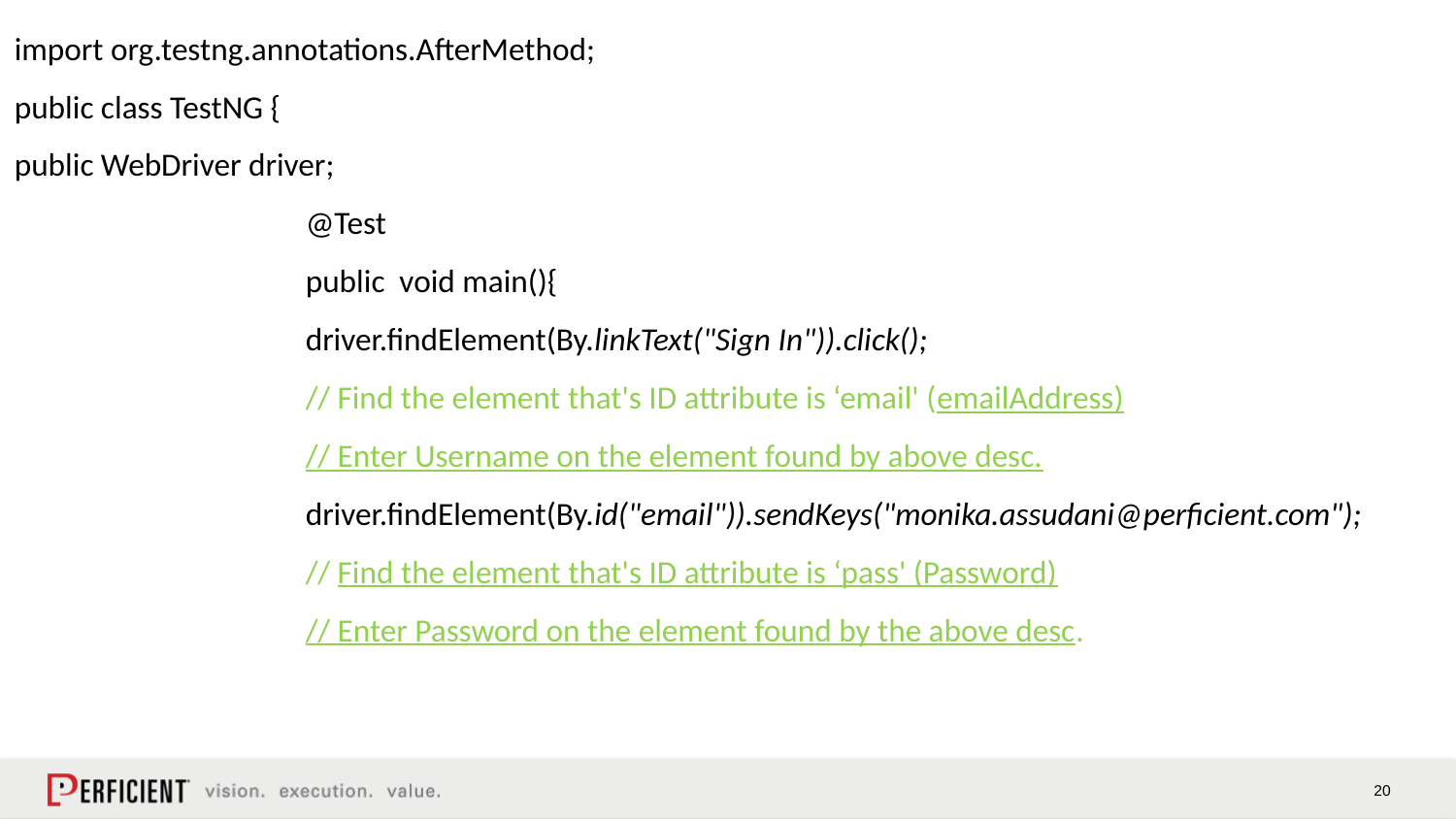

# import org.testng.annotations.AfterMethod; public class TestNG { public WebDriver driver; @Test public  void main(){ driver.findElement(By.linkText("Sign In")).click(); // Find the element that's ID attribute is ‘email' (emailAddress) // Enter Username on the element found by above desc. driver.findElement(By.id("email")).sendKeys("monika.assudani@perficient.com"); // Find the element that's ID attribute is ‘pass' (Password) // Enter Password on the element found by the above desc.